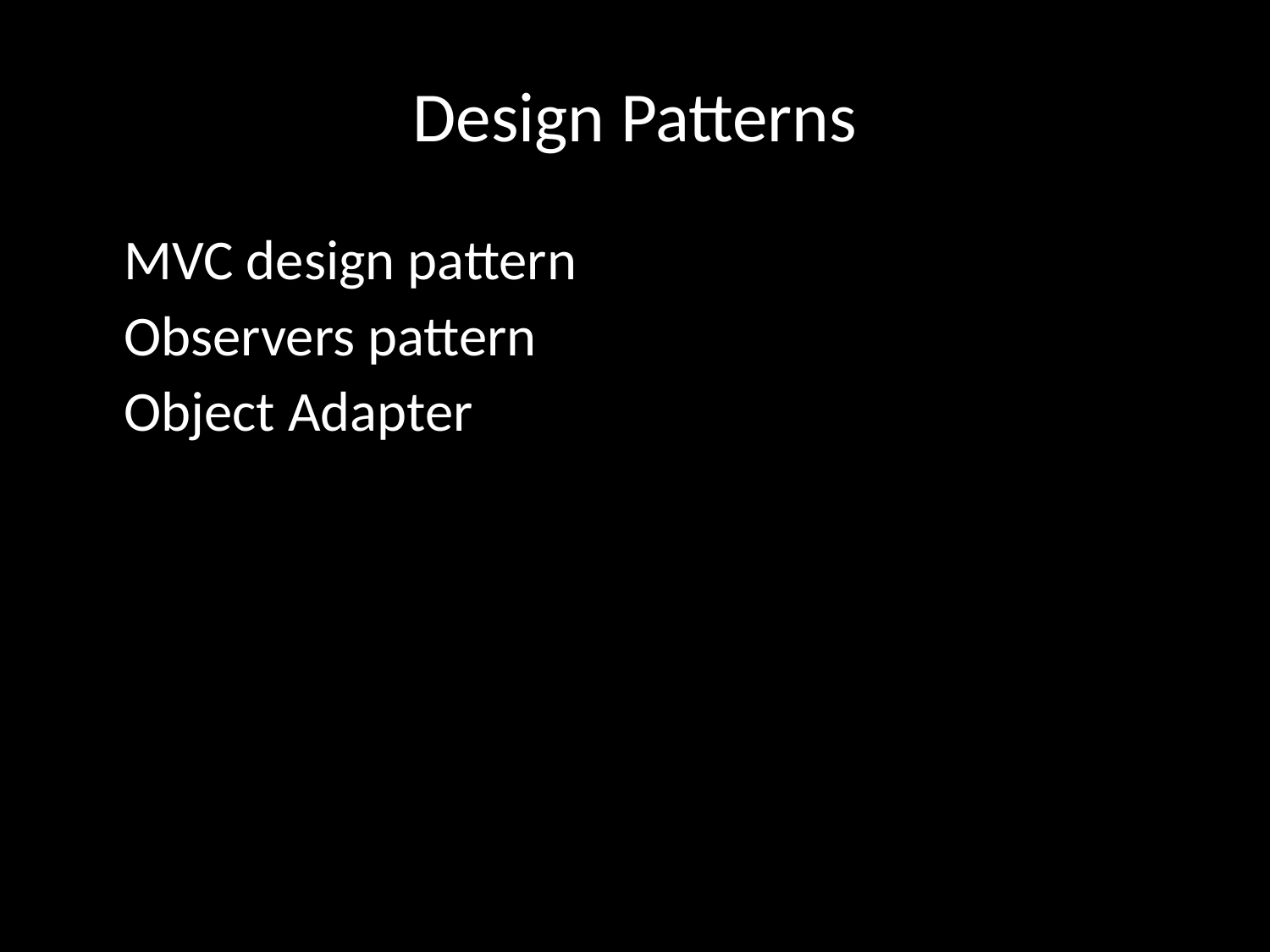

# Design Patterns
MVC design pattern
Observers pattern
Object Adapter